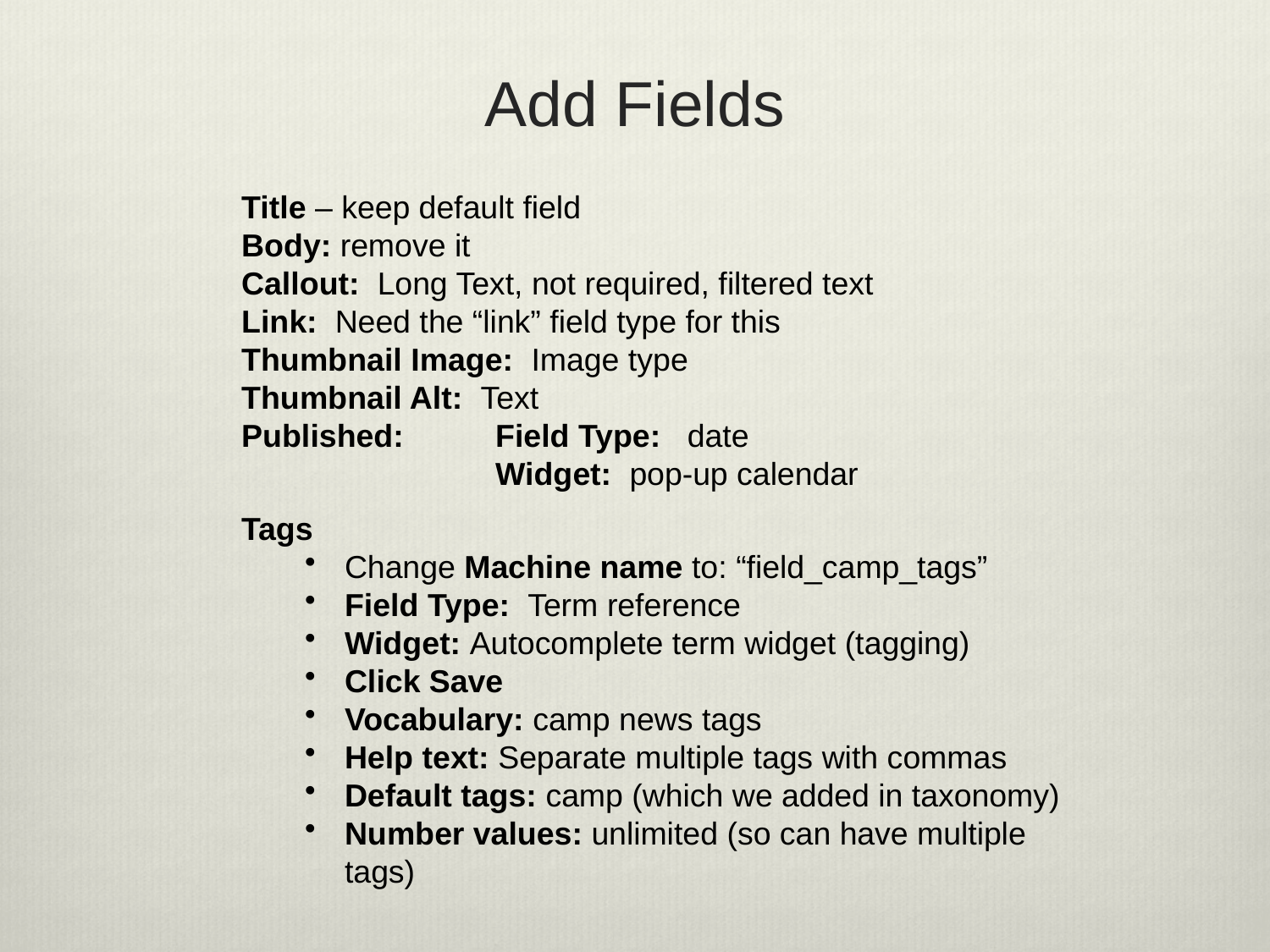

# Add Fields
Title – keep default field
Body: remove it
Callout:  Long Text, not required, filtered text
Link:  Need the “link” field type for this
Thumbnail Image:  Image type
Thumbnail Alt:  Text
Published:	Field Type:   date
		Widget:  pop-up calendar

Tags
Change Machine name to: “field_camp_tags”
Field Type:  Term reference
Widget: Autocomplete term widget (tagging)
Click Save
Vocabulary: camp news tags
Help text: Separate multiple tags with commas
Default tags: camp (which we added in taxonomy)
Number values: unlimited (so can have multiple tags)